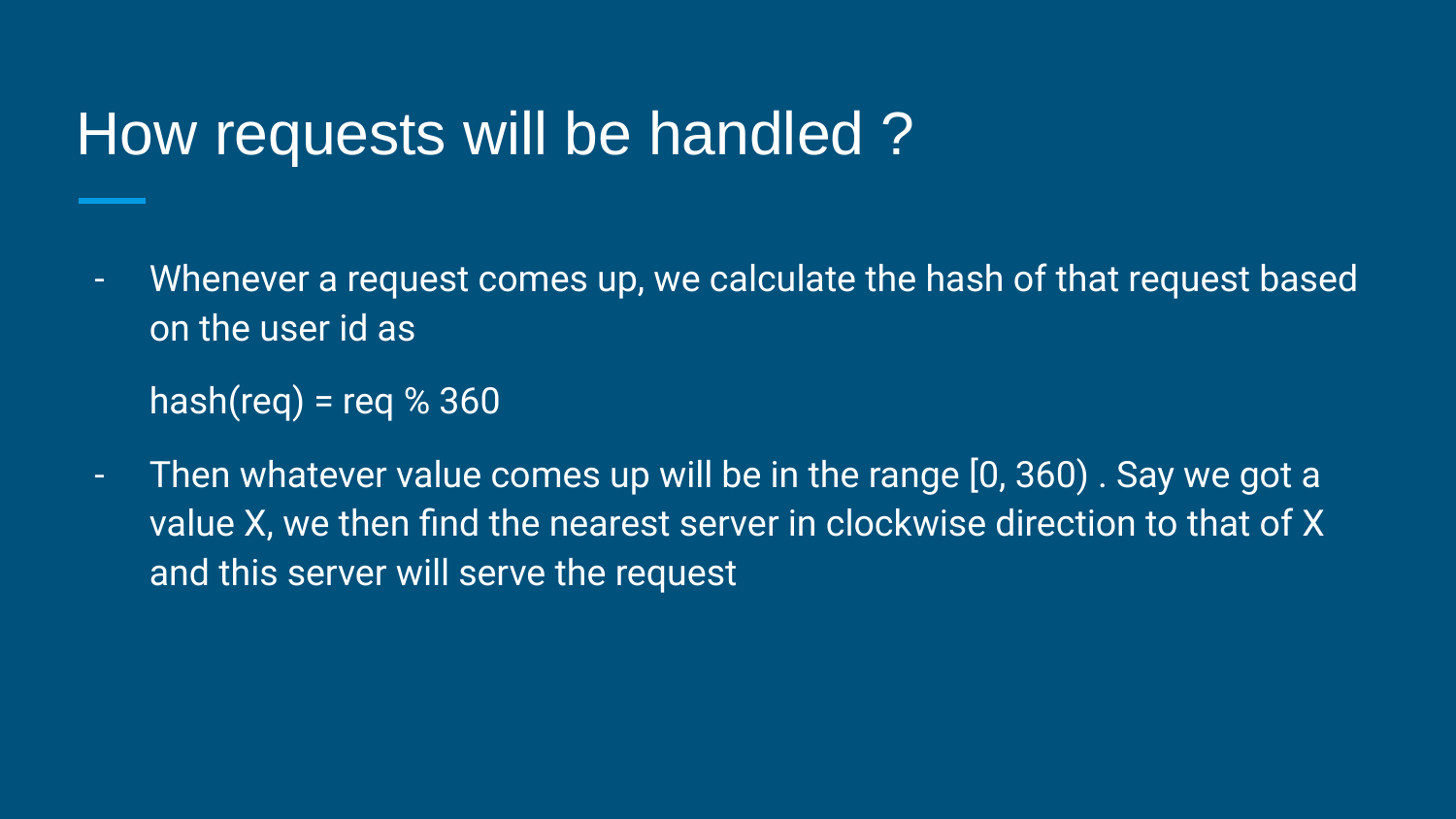

# How requests will be handled ?
Whenever a request comes up, we calculate the hash of that request based on the user id as
hash(req) = req % 360
Then whatever value comes up will be in the range [0, 360) . Say we got a value X, we then find the nearest server in clockwise direction to that of X and this server will serve the request